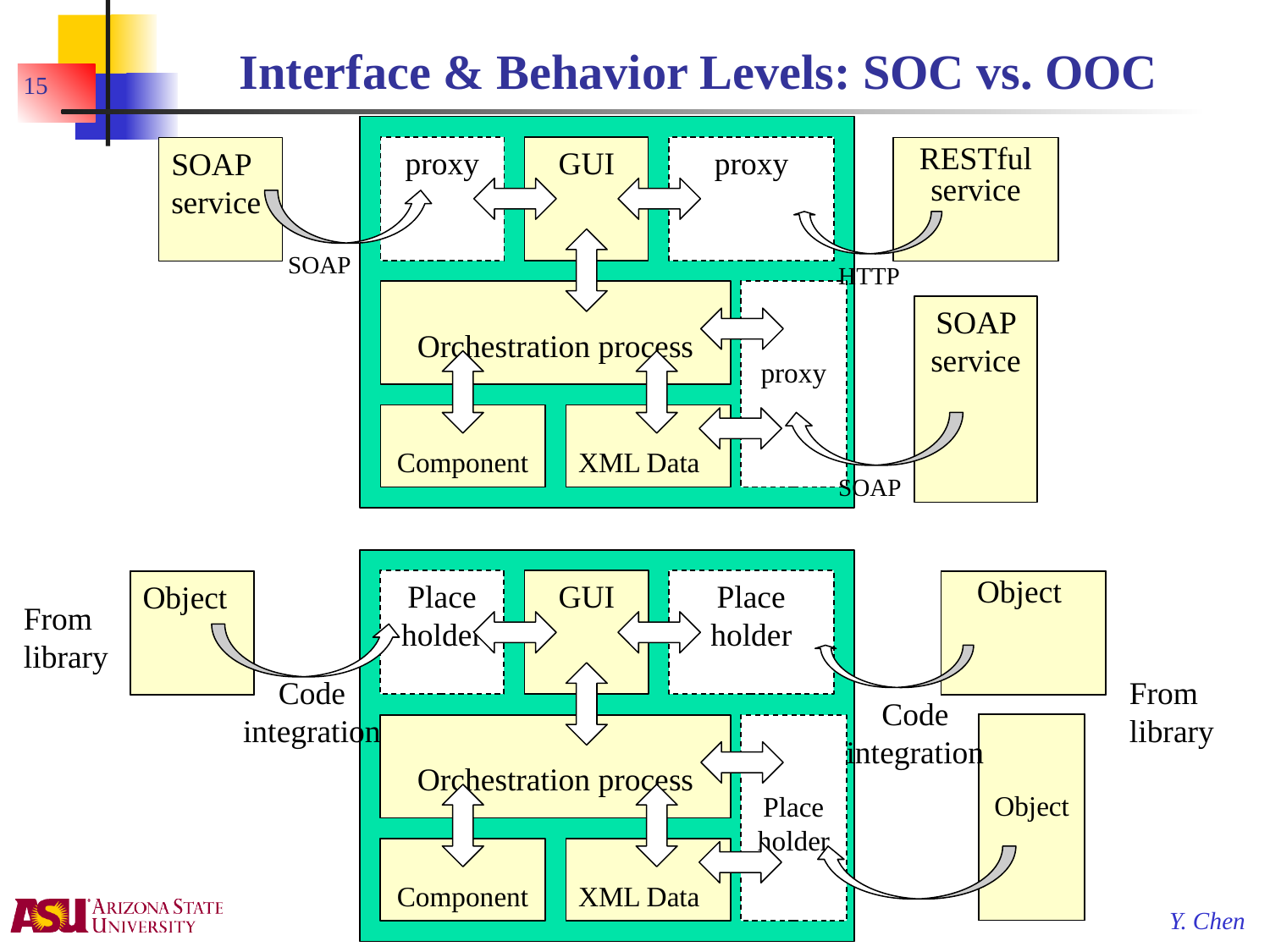

# Interface & Behavior Levels: SOC vs. OOC
15

proxy
GUI
proxy
SOAP service
RESTful service

SOAP

HTTP
Orchestration process

proxy
SOAP service

Component
XML Data

SOAP

Place holder
GUI
Place holder
Object
Object
Object
Object
From
library

Code integration
From
library

Code integration

Object

Object
Orchestration process

Place holder

Component
XML Data